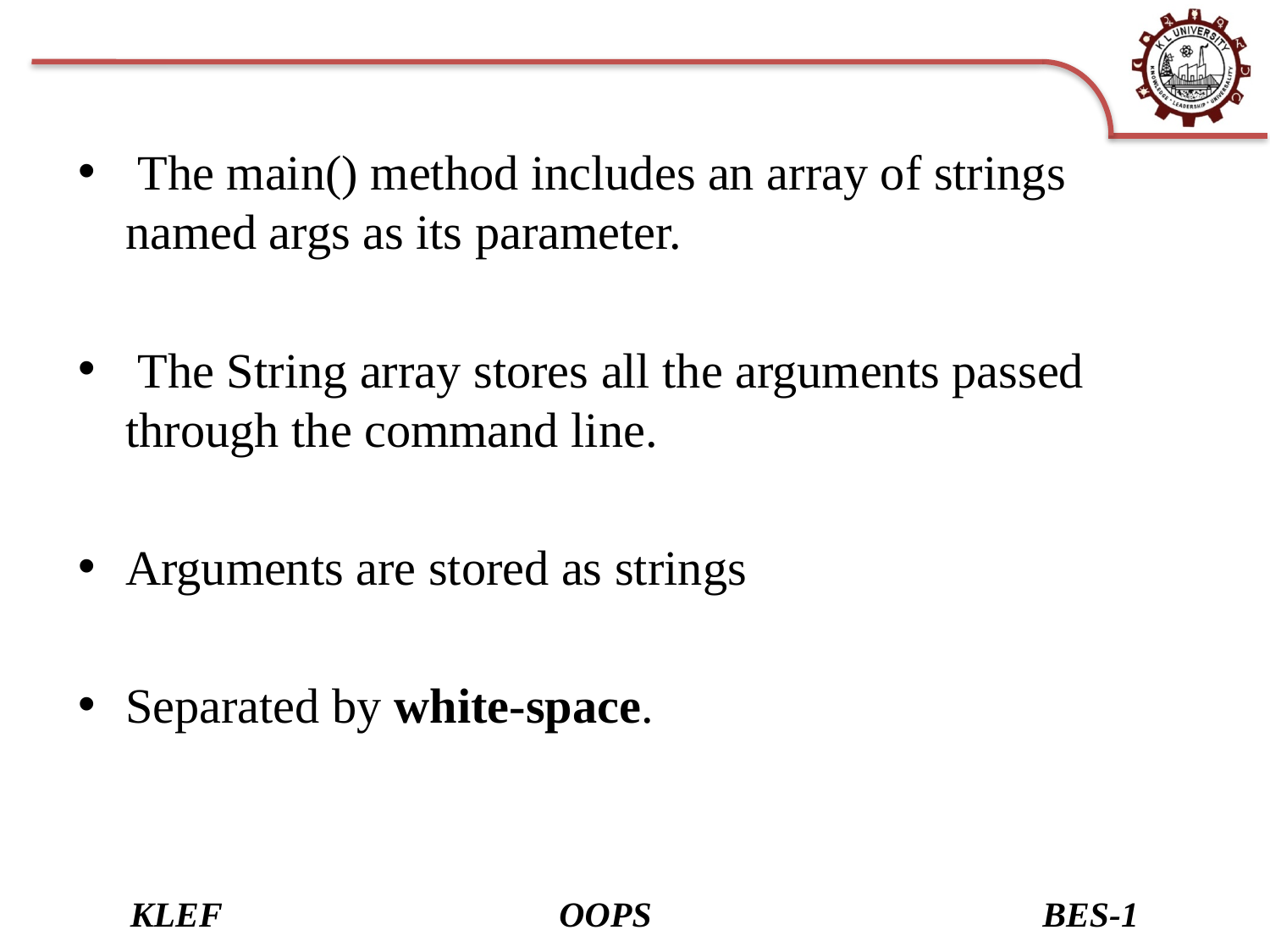

The main() method includes an array of strings named args as its parameter.

 The String array stores all the arguments passed through the command line.

Arguments are stored as strings

Separated by white-space.

KLEF                                      OOPS                                            BES-1